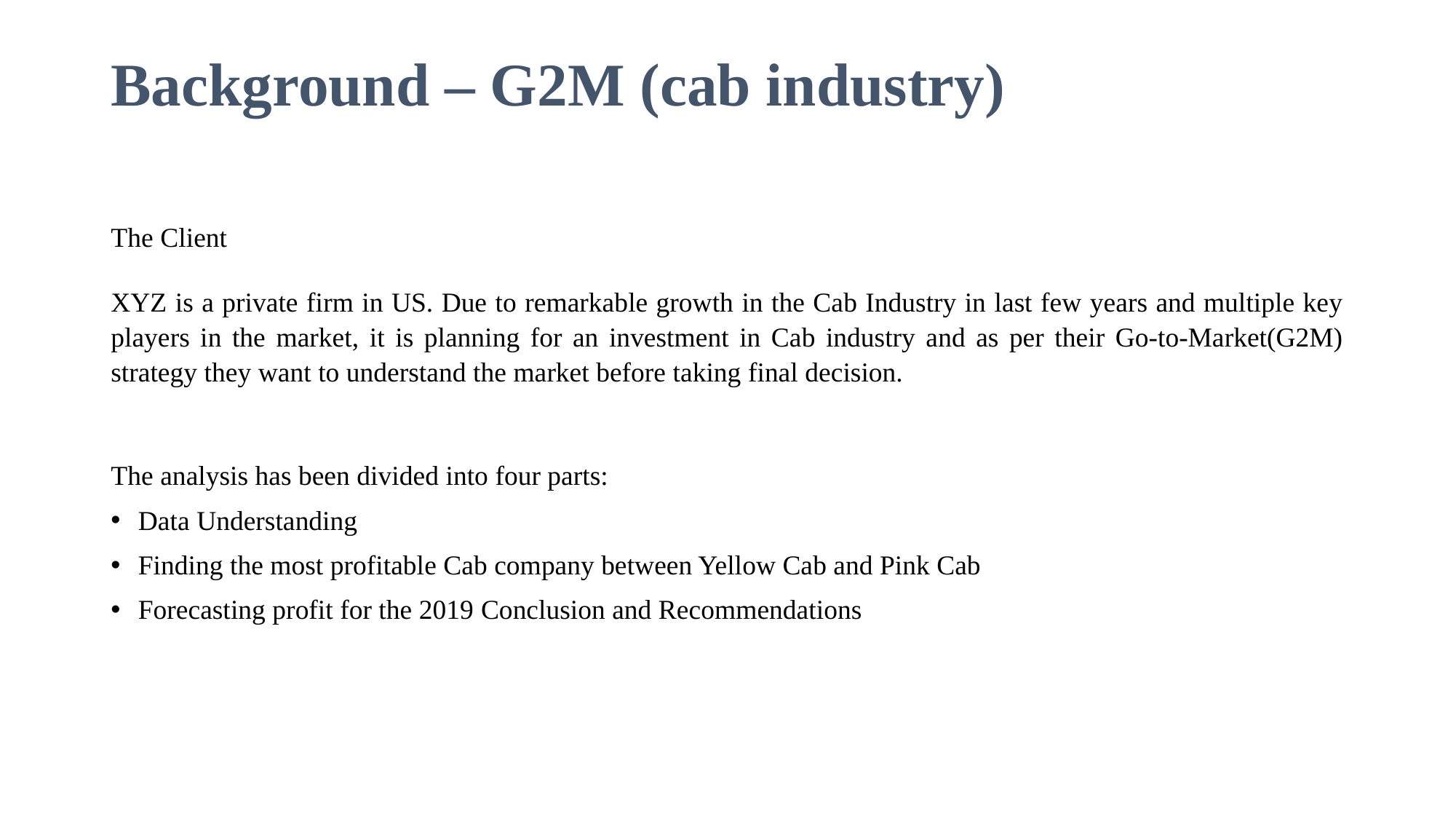

# Background – G2M (cab industry)
The Client

XYZ is a private firm in US. Due to remarkable growth in the Cab Industry in last few years and multiple key players in the market, it is planning for an investment in Cab industry and as per their Go-to-Market(G2M) strategy they want to understand the market before taking final decision.

The analysis has been divided into four parts:
Data Understanding
Finding the most profitable Cab company between Yellow Cab and Pink Cab
Forecasting profit for the 2019 Conclusion and Recommendations